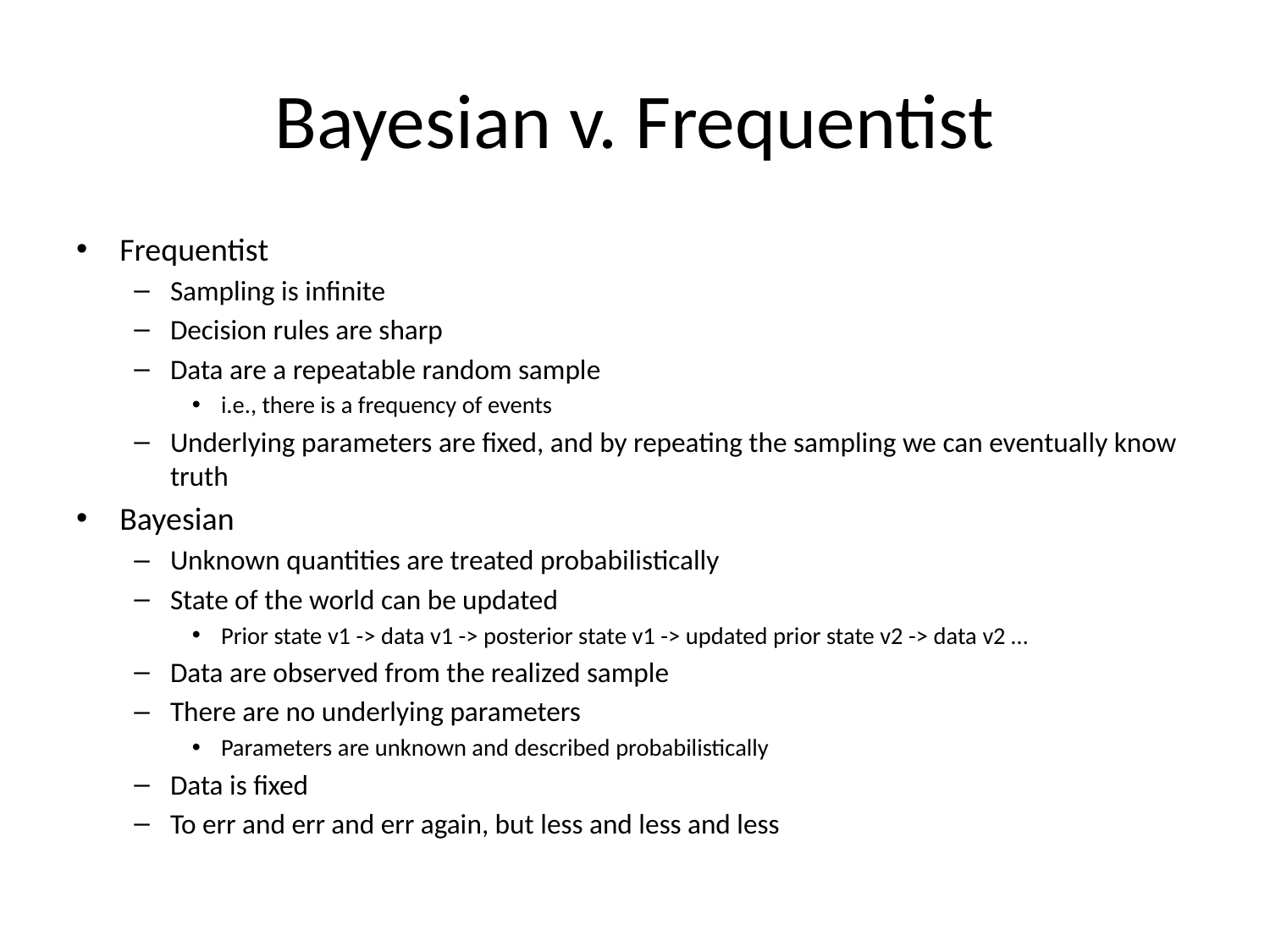

# Bayesian v. Frequentist
Frequentist
Sampling is infinite
Decision rules are sharp
Data are a repeatable random sample
i.e., there is a frequency of events
Underlying parameters are fixed, and by repeating the sampling we can eventually know truth
Bayesian
Unknown quantities are treated probabilistically
State of the world can be updated
Prior state v1 -> data v1 -> posterior state v1 -> updated prior state v2 -> data v2 …
Data are observed from the realized sample
There are no underlying parameters
Parameters are unknown and described probabilistically
Data is fixed
To err and err and err again, but less and less and less